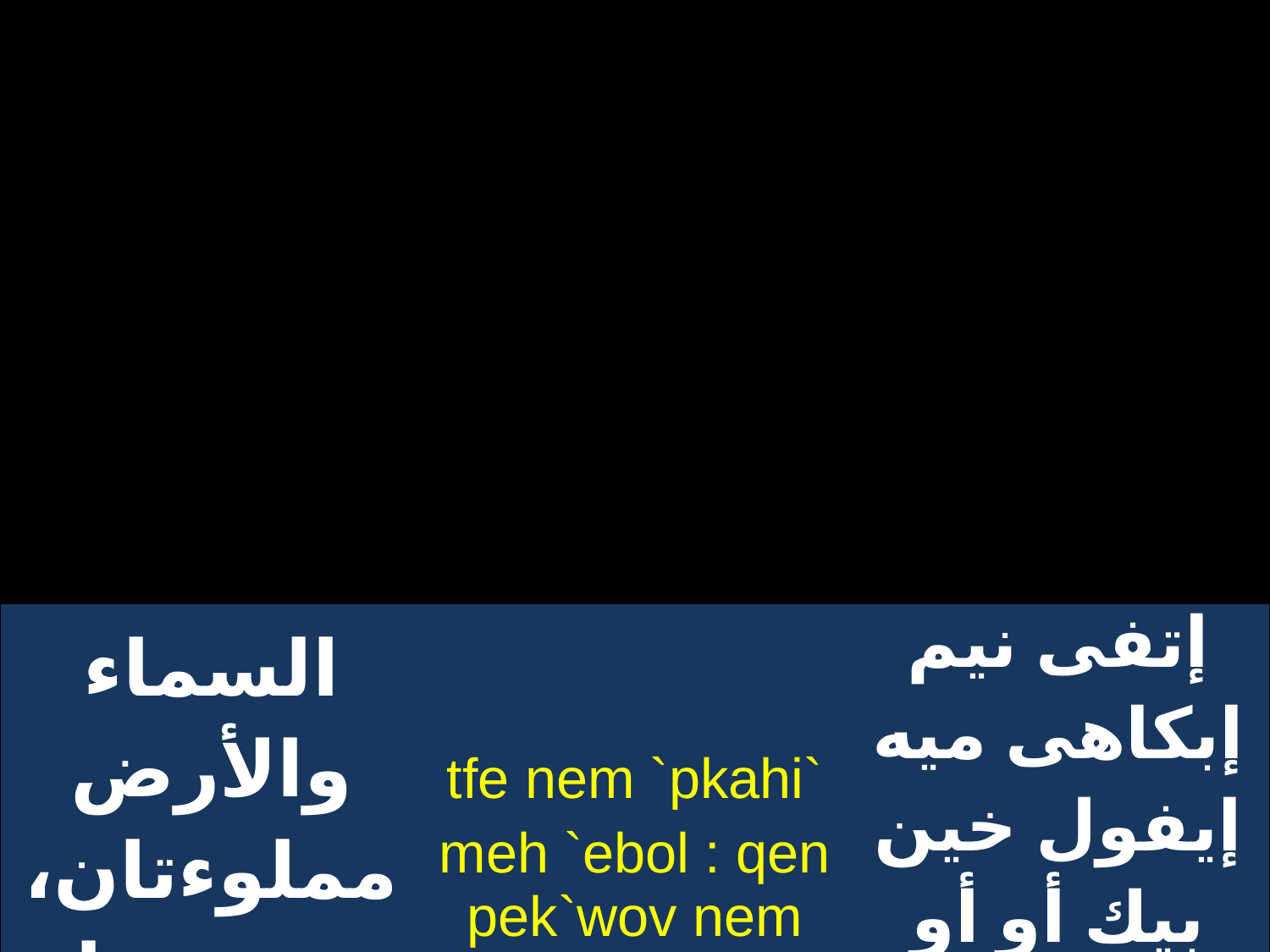

| السماء والأرض مملوءتان، من مجدك وكرامتك | `tfe nem `pkahi meh `ebol : qen pek`wov nem pektai`o | إتفى نيم إبكاهى ميه إيفول خين بيك أو أو نيم بيك طايو |
| --- | --- | --- |